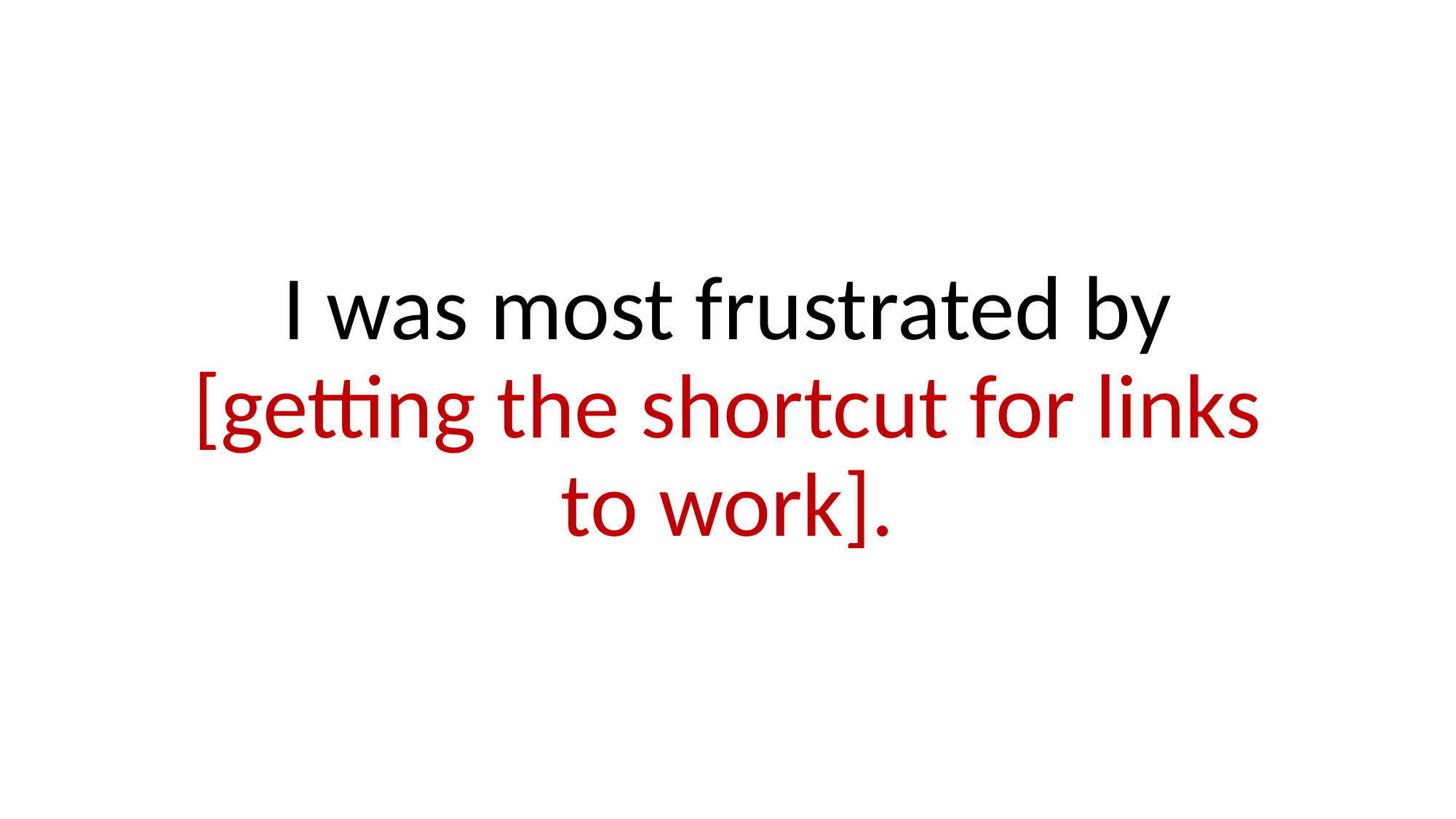

# I was most frustrated by [getting the shortcut for links to work].